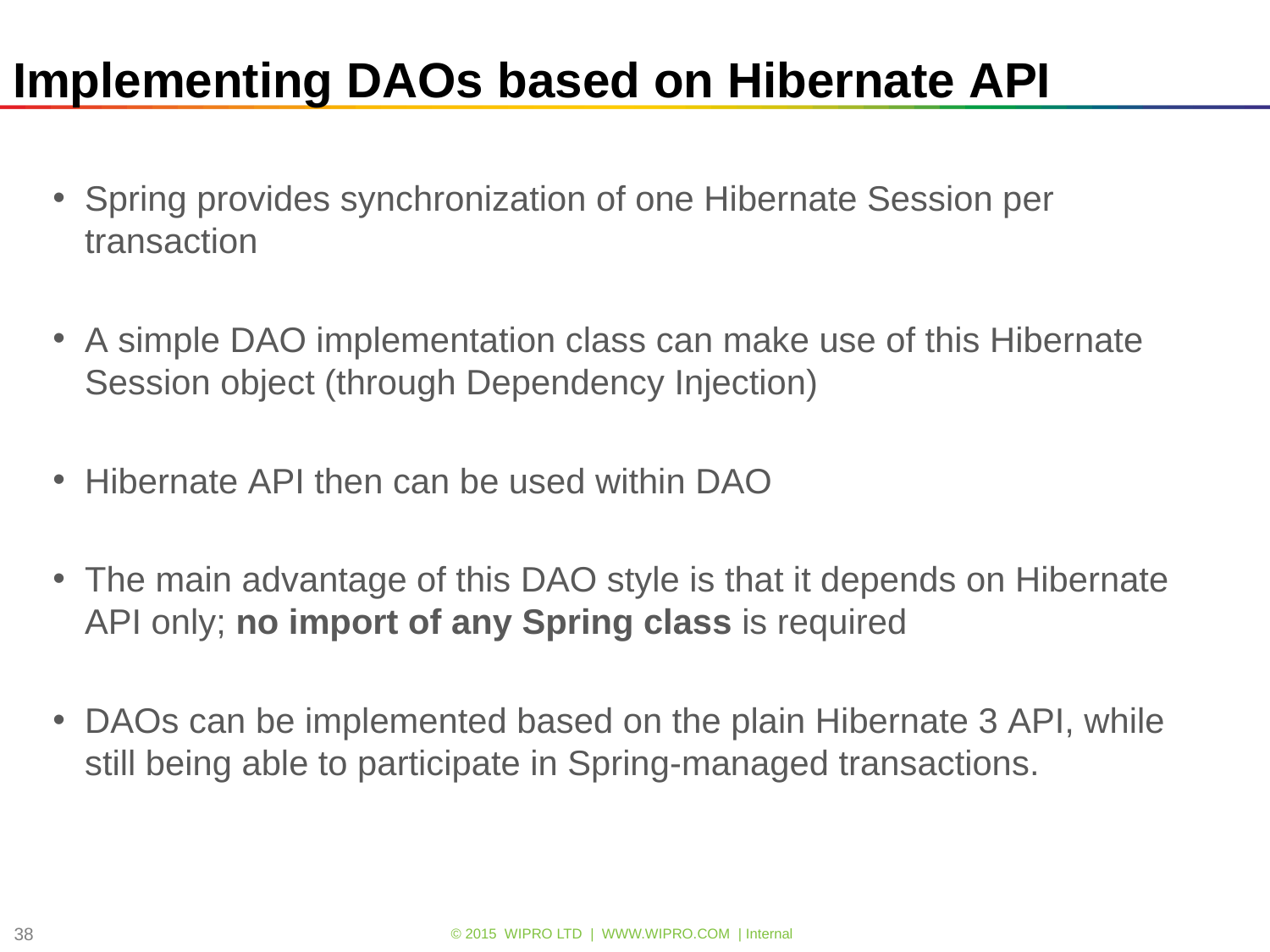

# Implementing DAOs based on Hibernate API
Spring provides synchronization of one Hibernate Session per transaction

A simple DAO implementation class can make use of this Hibernate Session object (through Dependency Injection)

Hibernate API then can be used within DAO

The main advantage of this DAO style is that it depends on HibernateAPI only; no import of any Spring class is required

DAOs can be implemented based on the plain Hibernate 3 API, whilestill being able to participate in Spring-managed transactions.